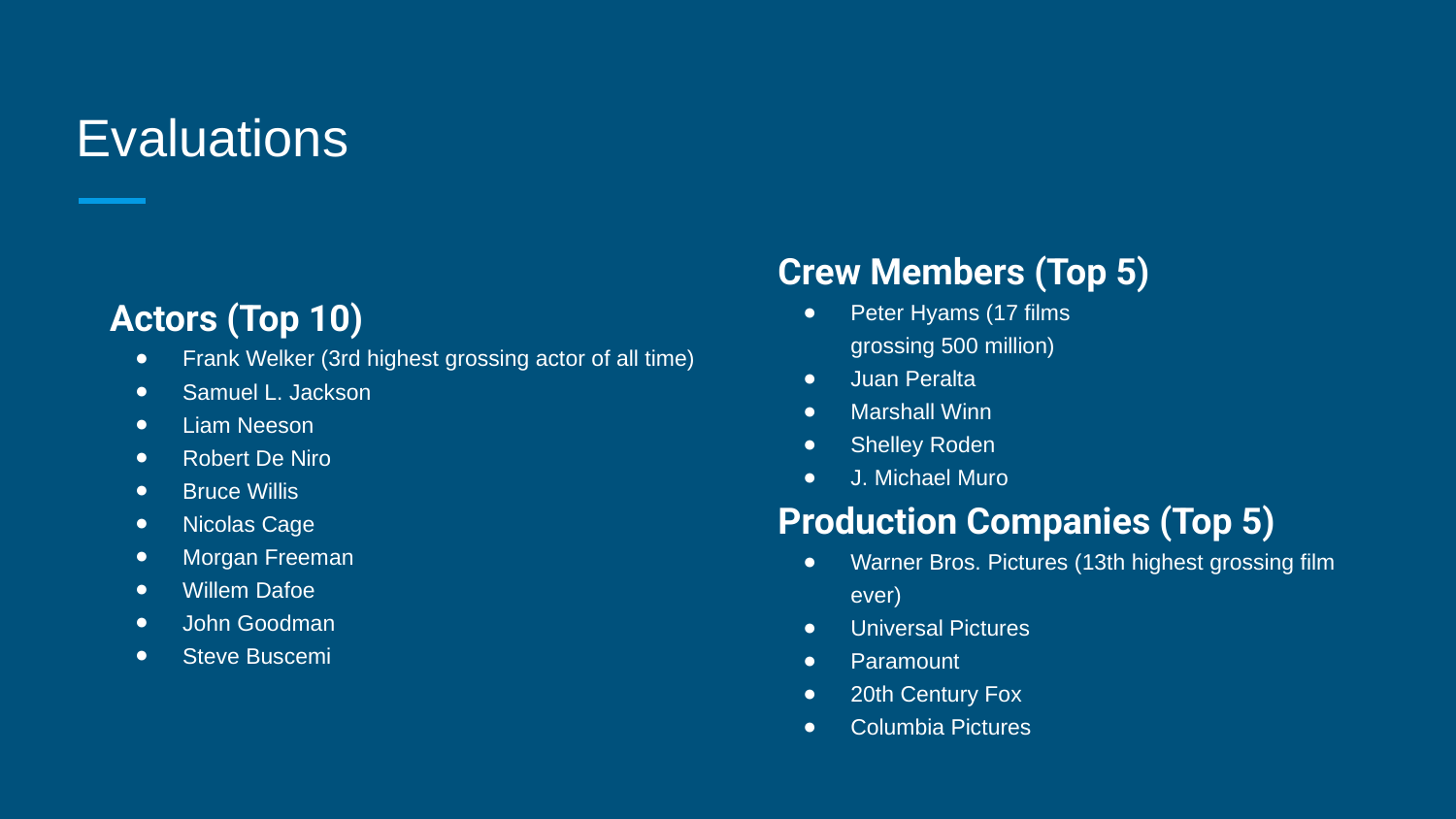

# Evaluations
Crew Members (Top 5)
Peter Hyams (17 films grossing 500 million)
Juan Peralta
Marshall Winn
Shelley Roden
J. Michael Muro

Actors (Top 10)
Frank Welker (3rd highest grossing actor of all time)
Samuel L. Jackson
Liam Neeson
Robert De Niro
Bruce Willis
Nicolas Cage
Morgan Freeman
Willem Dafoe
John Goodman
Steve Buscemi

Production Companies (Top 5)
Warner Bros. Pictures (13th highest grossing film ever)
Universal Pictures
Paramount
20th Century Fox
Columbia Pictures